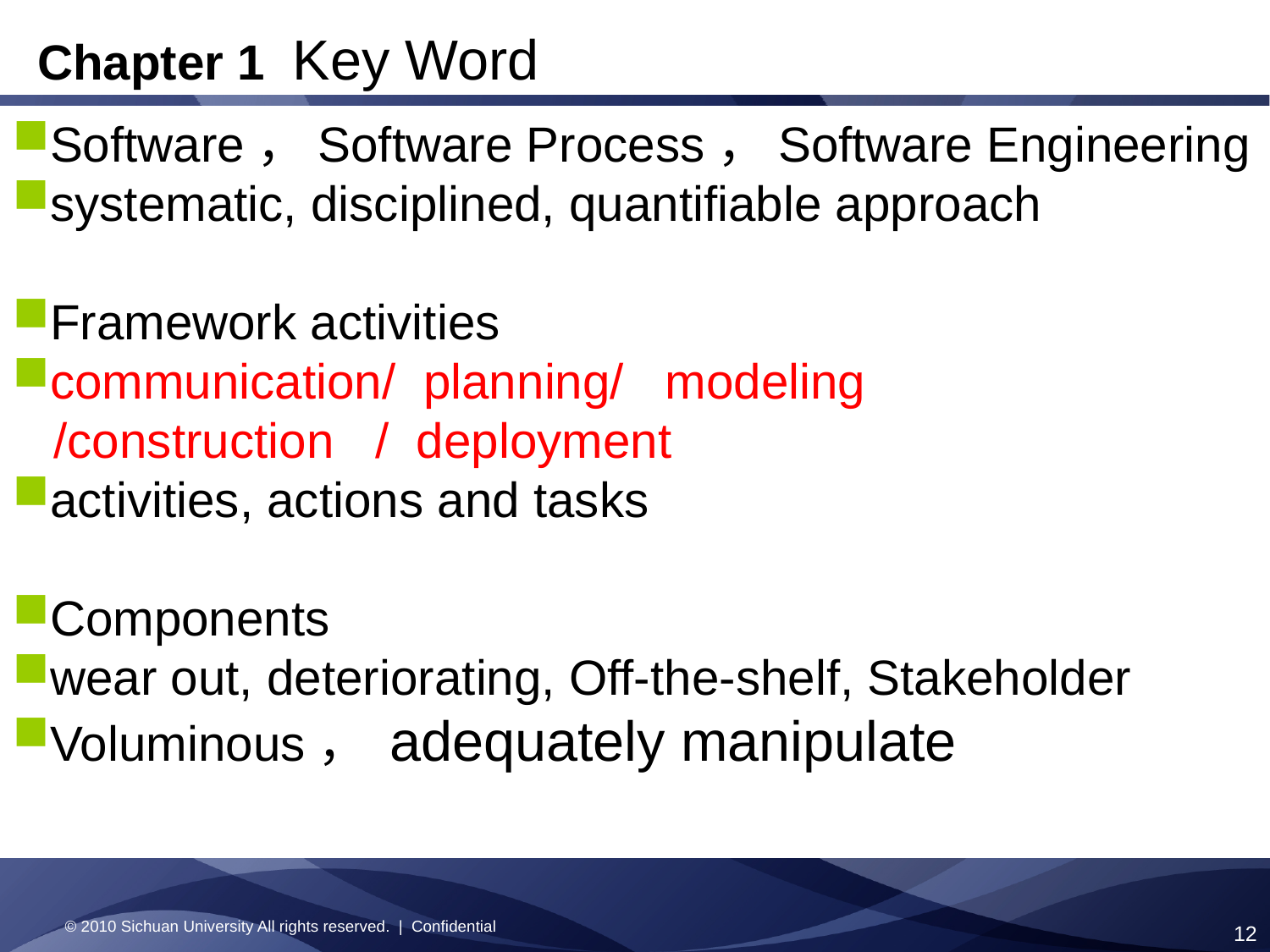

Chapter 1  Key Word
Software，Software Process，Software Engineering
systematic, disciplined, quantifiable approach

Framework activities
communication/  planning/   modeling
   /construction   /  deployment
activities, actions and tasks

Components
wear out, deteriorating, Off-the-shelf, Stakeholder
Voluminous， adequately manipulate

© 2010 Sichuan University All rights reserved.  |  Confidential
12